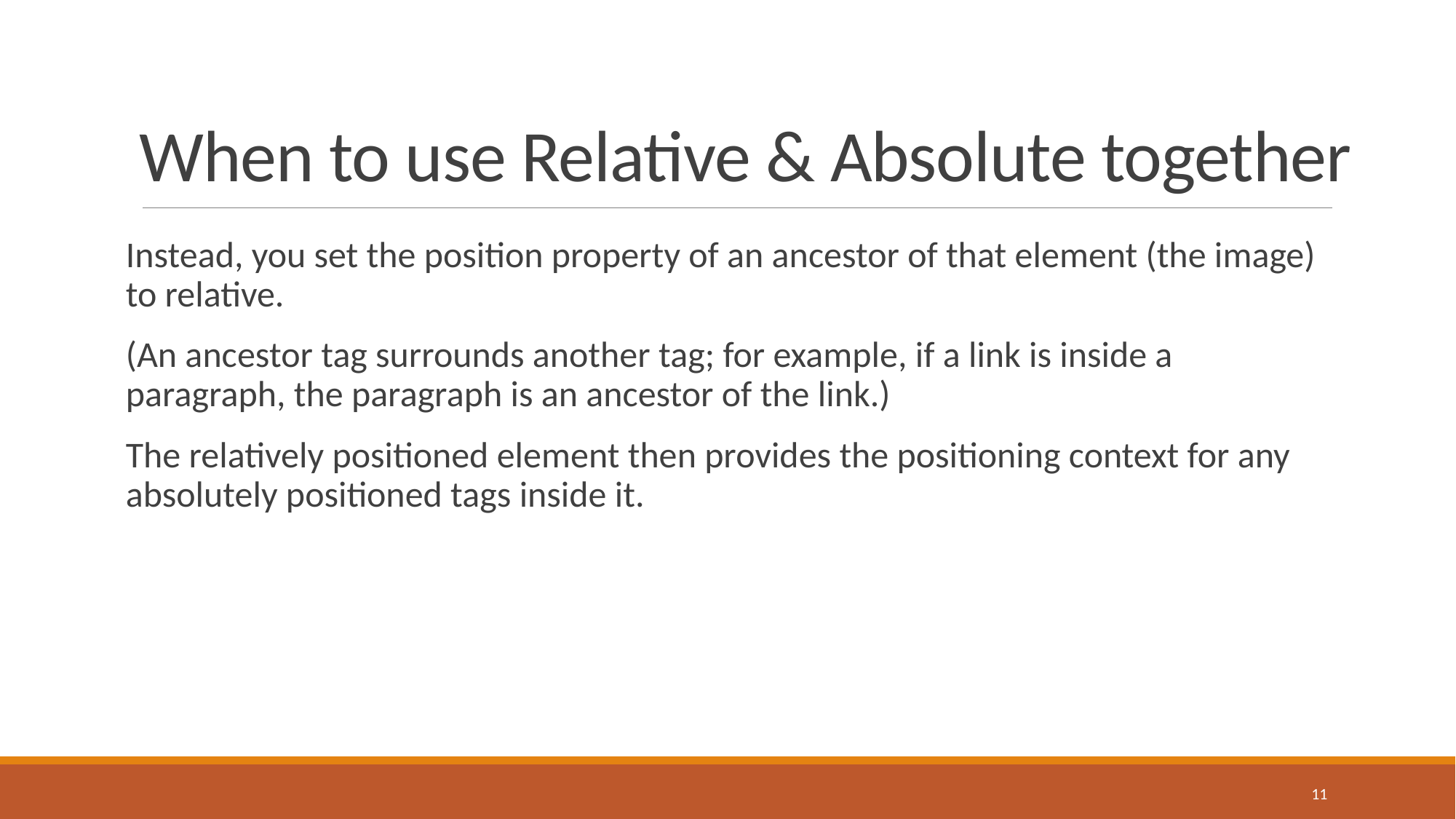

# When to use Relative & Absolute together
Instead, you set the position property of an ancestor of that element (the image) to relative.
(An ancestor tag surrounds another tag; for example, if a link is inside a paragraph, the paragraph is an ancestor of the link.)
The relatively positioned element then provides the positioning context for any absolutely positioned tags inside it.
11